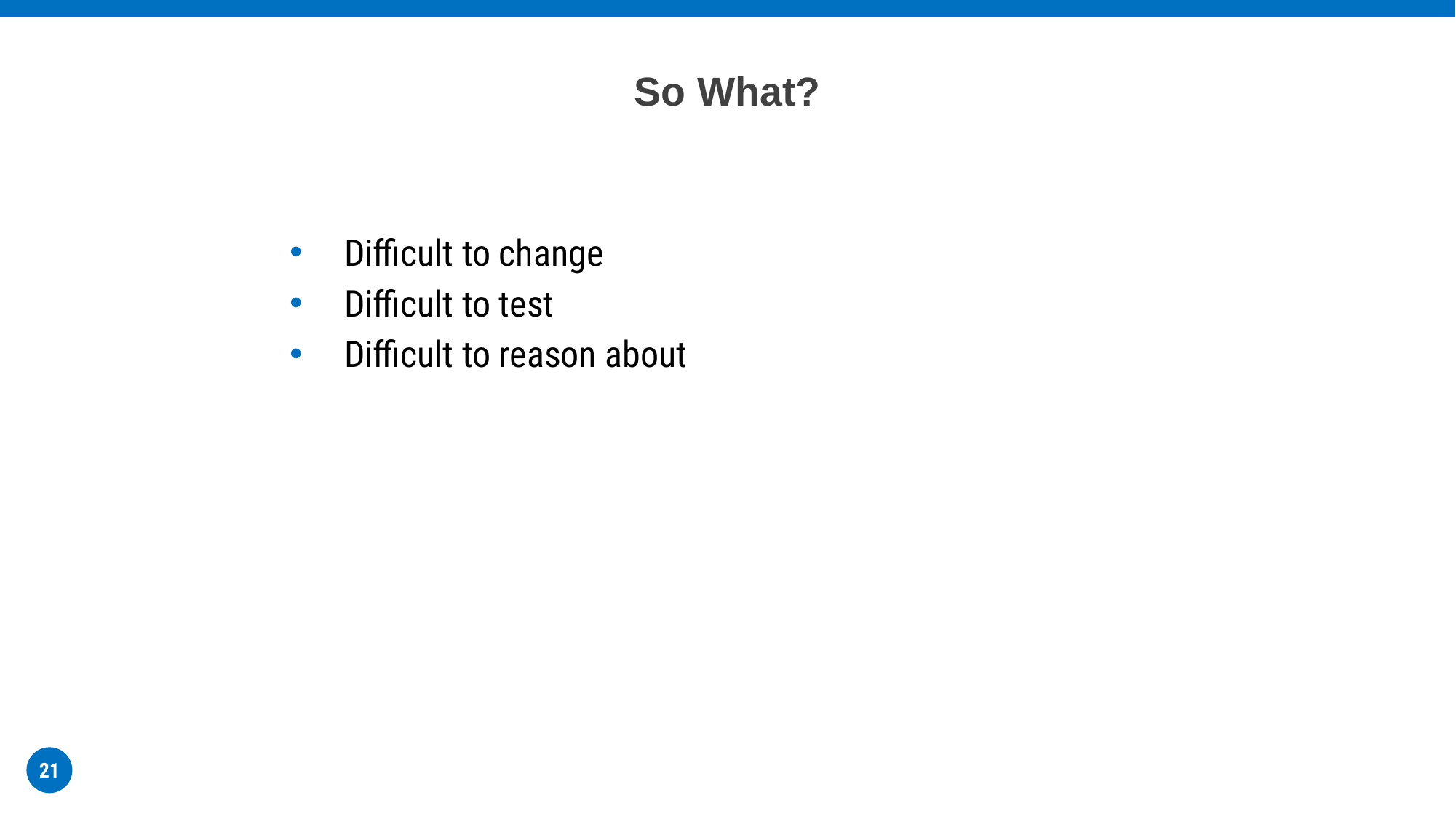

# So What?

Difficult to change
Difficult to test
Difficult to reason about
21